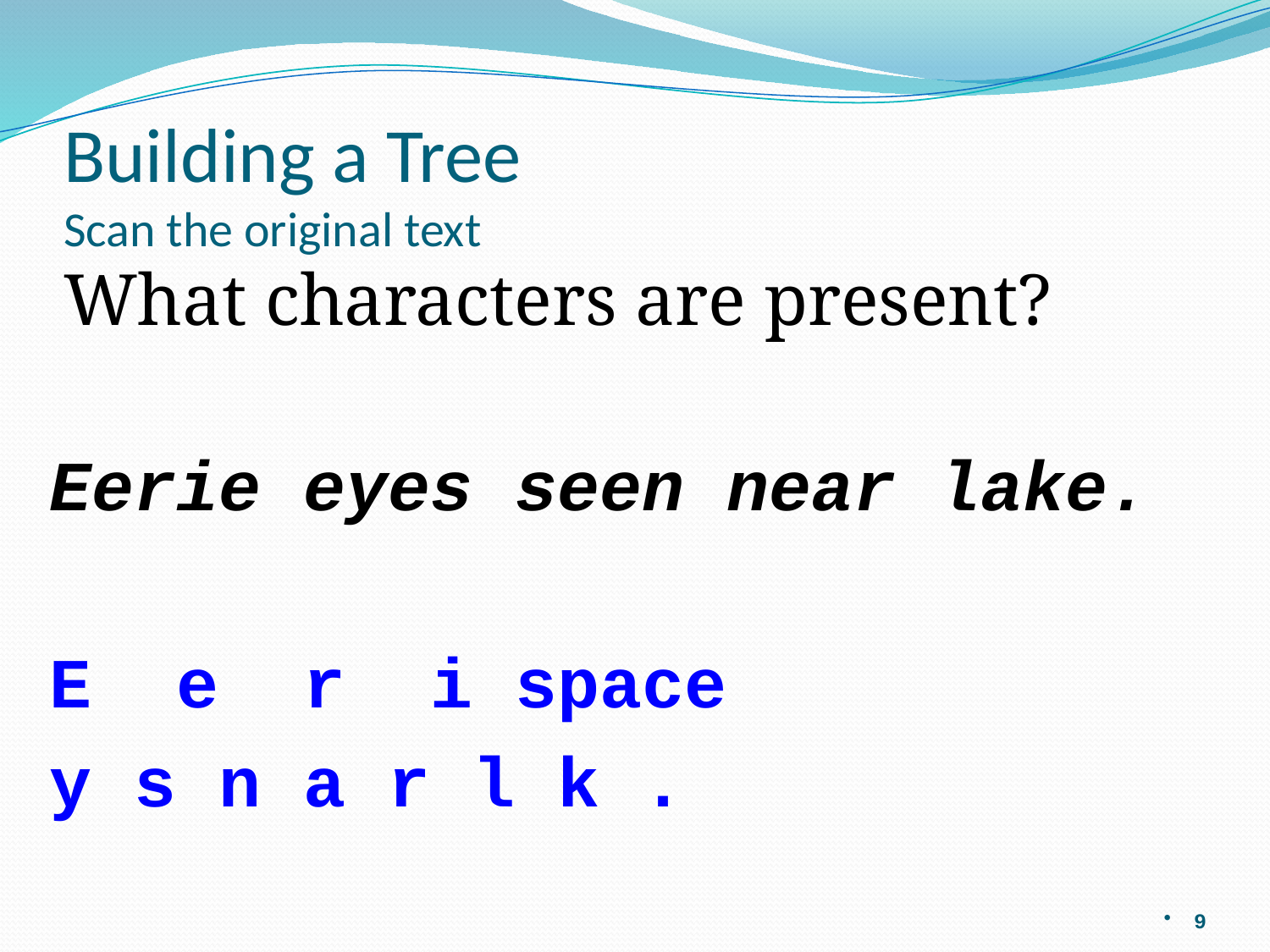

# Building a Tree Scan the original text
	What characters are present?
Eerie eyes seen near lake.

E  e  r  i space
y s n a r l k .
9